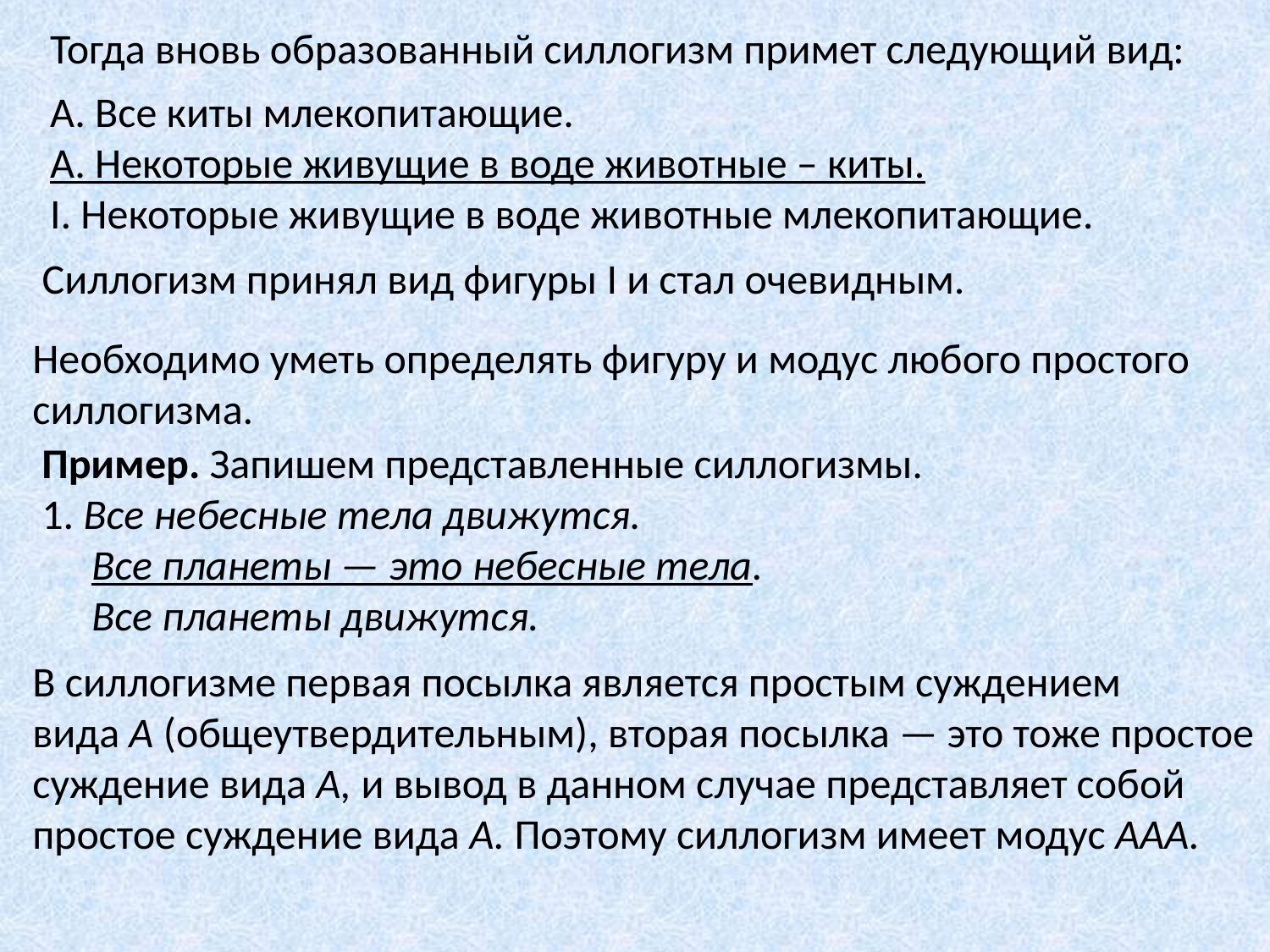

Тогда вновь образованный силлогизм примет следующий вид:
А. Все киты млекопитающие.
А. Некоторые живущие в воде животные – киты.
I. Некоторые живущие в воде животные млекопитающие.
Силлогизм принял вид фигуры I и стал очевидным.
Необходимо уметь определять фигуру и модус любого простого силлогизма.
Пример. Запишем представленные силлогизмы.
1. Все небесные тела движутся.
Все планеты — это небесные тела.
Все планеты движутся.
В силлогизме первая посылка является простым суждением вида А (общеутвердительным), вторая посылка — это тоже простое суждение вида А, и вывод в данном случае представляет собой простое суждение вида А. Поэтому силлогизм имеет модус АAА.